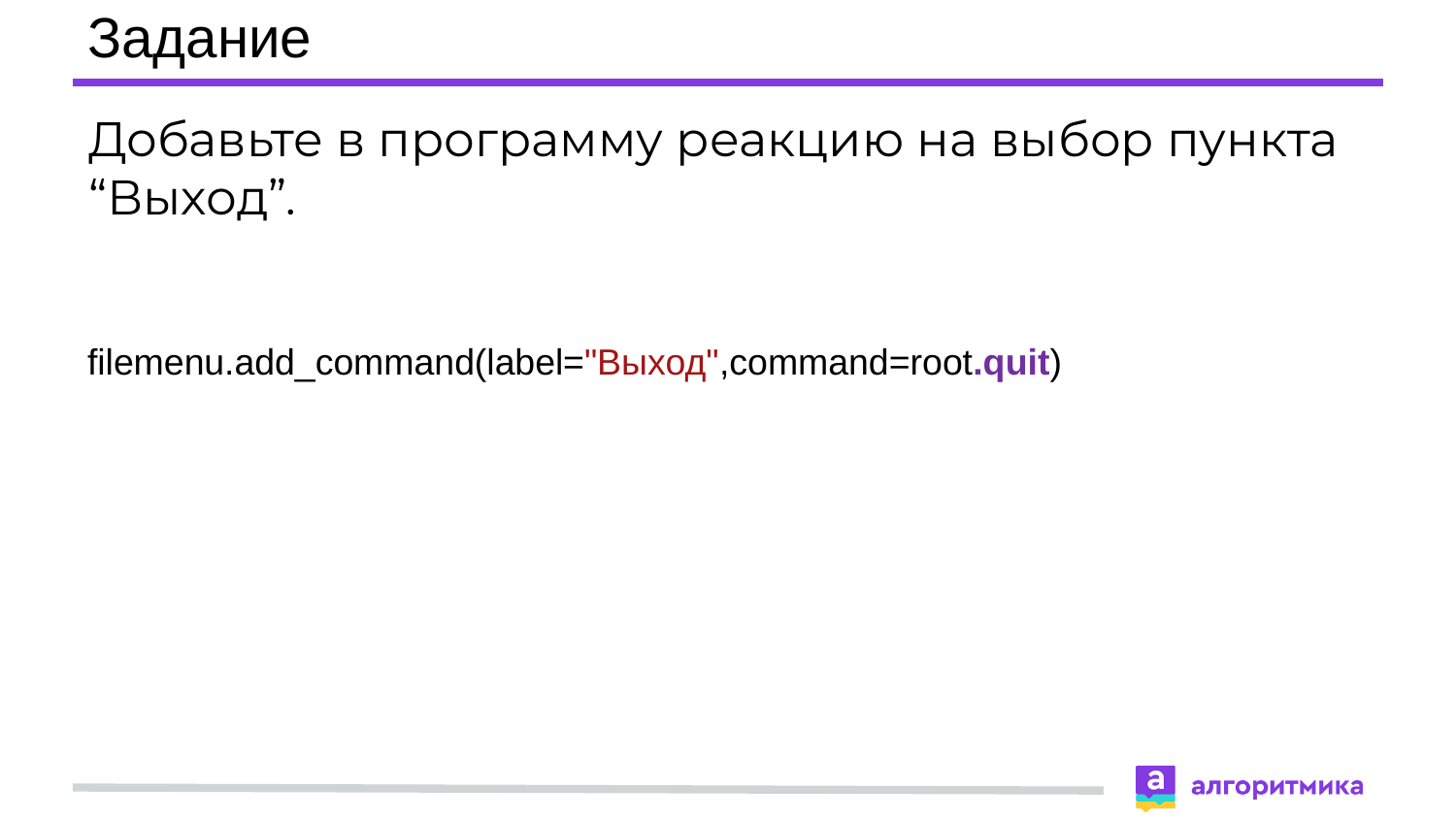

# Задание
Добавьте в программу реакцию на выбор пункта “Выход”.
filemenu.add_command(label="Выход",command=root.quit)